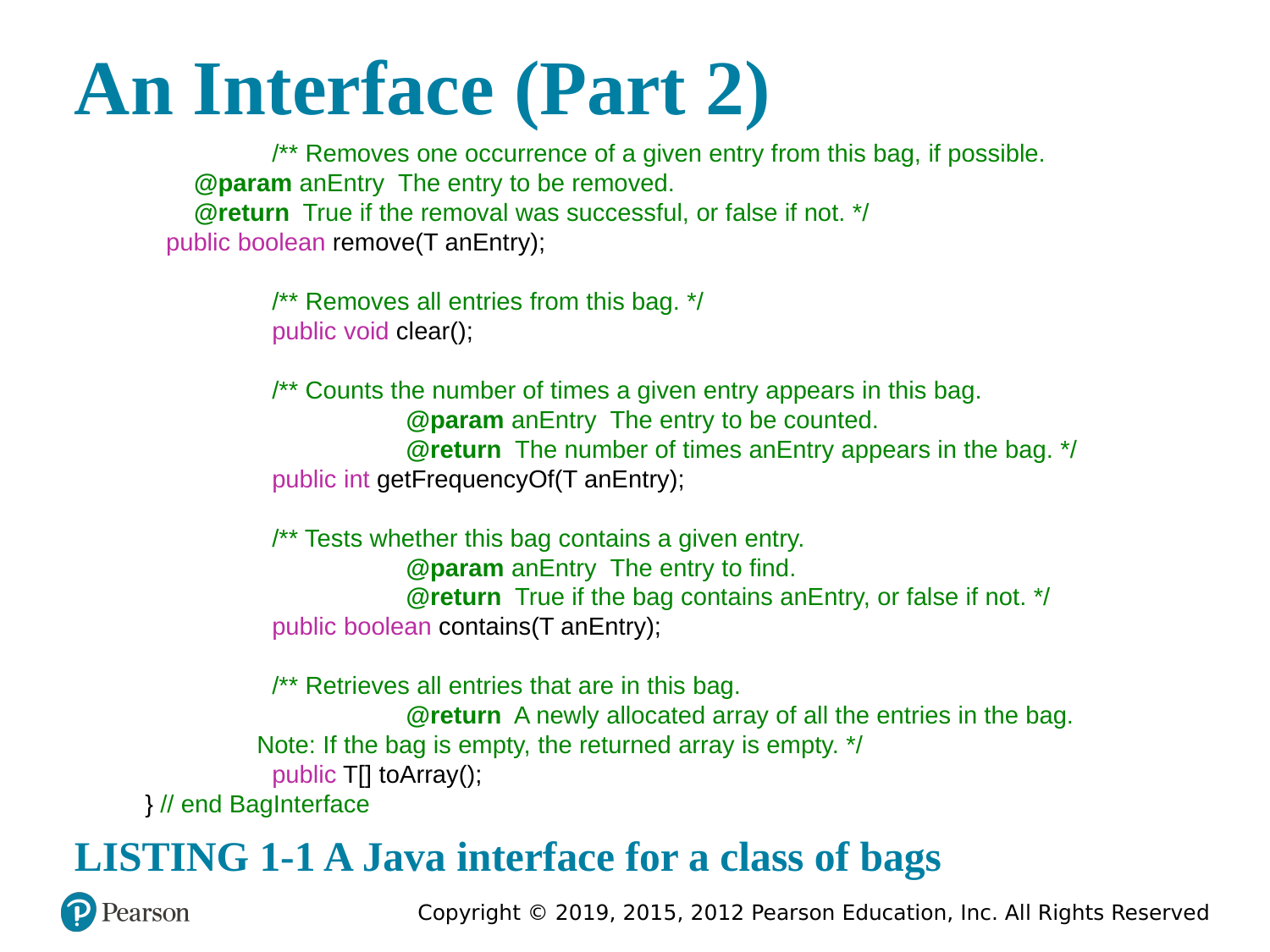

# An Interface (Part 2)
	/** Removes one occurrence of a given entry from this bag, if possible.
       @param anEntry  The entry to be removed.
       @return  True if the removal was successful, or false if not. */
   public boolean remove(T anEntry);

	/** Removes all entries from this bag. */
	public void clear();

	/** Counts the number of times a given entry appears in this bag.
		 @param anEntry  The entry to be counted.
		 @return  The number of times anEntry appears in the bag. */
	public int getFrequencyOf(T anEntry);

	/** Tests whether this bag contains a given entry.
		 @param anEntry  The entry to find.
		 @return  True if the bag contains anEntry, or false if not. */
	public boolean contains(T anEntry);

	/** Retrieves all entries that are in this bag.
		 @return  A newly allocated array of all the entries in the bag.
                Note: If the bag is empty, the returned array is empty. */
	public T[] toArray();
} // end BagInterface
LISTING 1-1 A Java interface for a class of bags